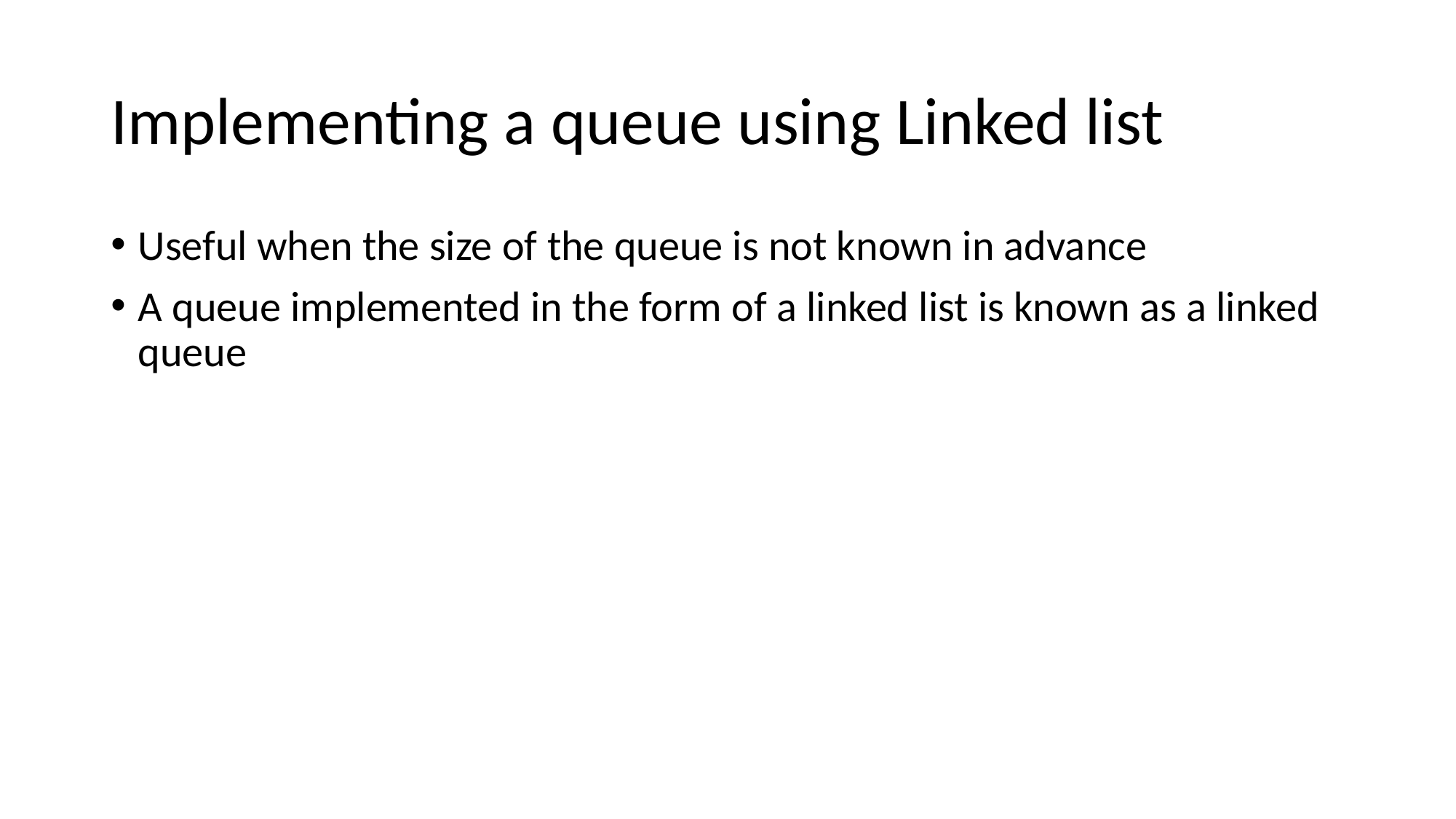

# Implementing a queue using Linked list
Useful when the size of the queue is not known in advance
A queue implemented in the form of a linked list is known as a linked queue